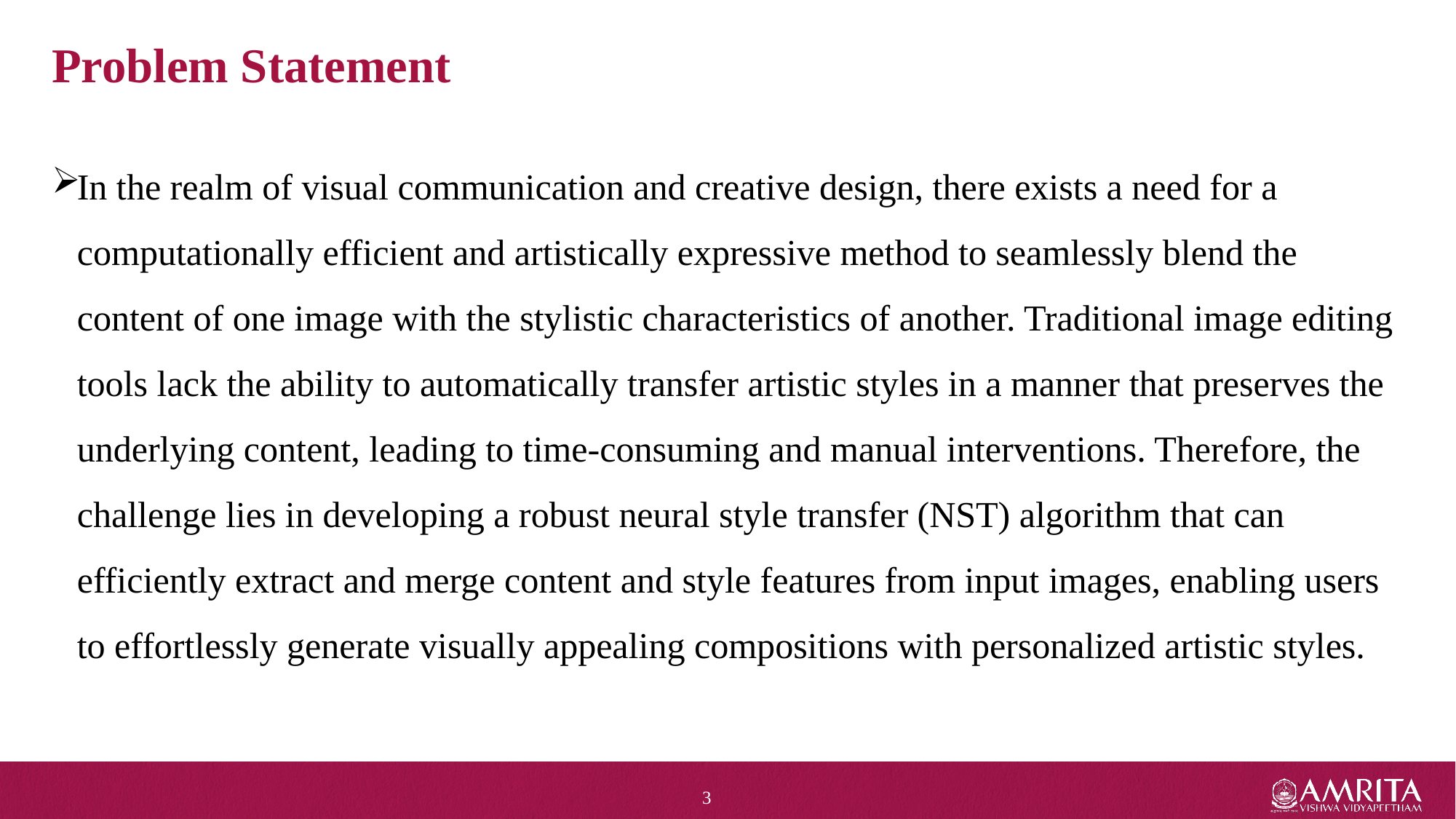

# Problem Statement
In the realm of visual communication and creative design, there exists a need for a computationally efficient and artistically expressive method to seamlessly blend the content of one image with the stylistic characteristics of another. Traditional image editing tools lack the ability to automatically transfer artistic styles in a manner that preserves the underlying content, leading to time-consuming and manual interventions. Therefore, the challenge lies in developing a robust neural style transfer (NST) algorithm that can efficiently extract and merge content and style features from input images, enabling users to effortlessly generate visually appealing compositions with personalized artistic styles.
3